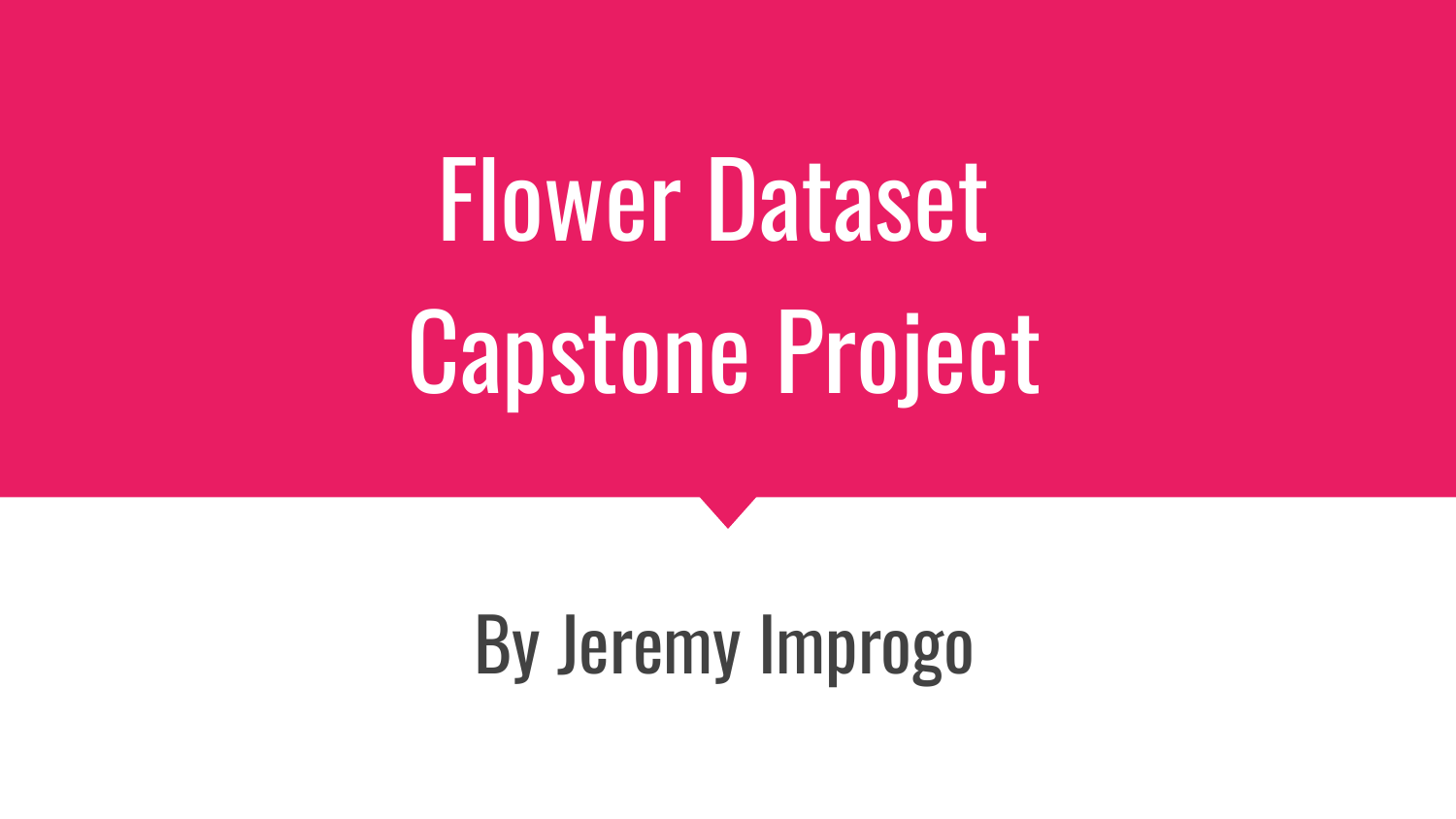

# Flower Dataset
Capstone Project
By Jeremy Improgo